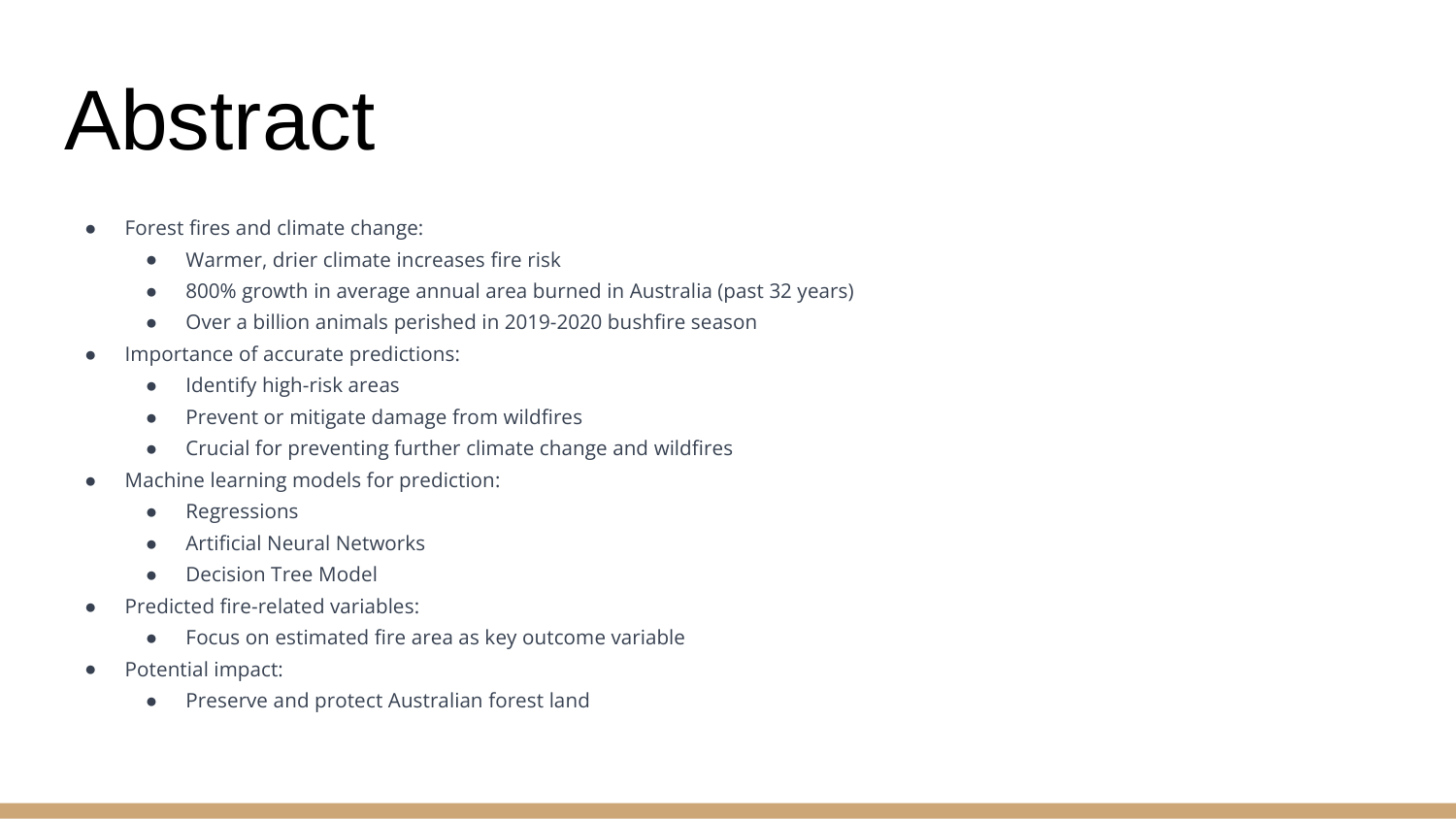

# Abstract
Forest fires and climate change:
Warmer, drier climate increases fire risk
800% growth in average annual area burned in Australia (past 32 years)
Over a billion animals perished in 2019-2020 bushfire season
Importance of accurate predictions:
Identify high-risk areas
Prevent or mitigate damage from wildfires
Crucial for preventing further climate change and wildfires
Machine learning models for prediction:
Regressions
Artificial Neural Networks
Decision Tree Model
Predicted fire-related variables:
Focus on estimated fire area as key outcome variable
Potential impact:
Preserve and protect Australian forest land